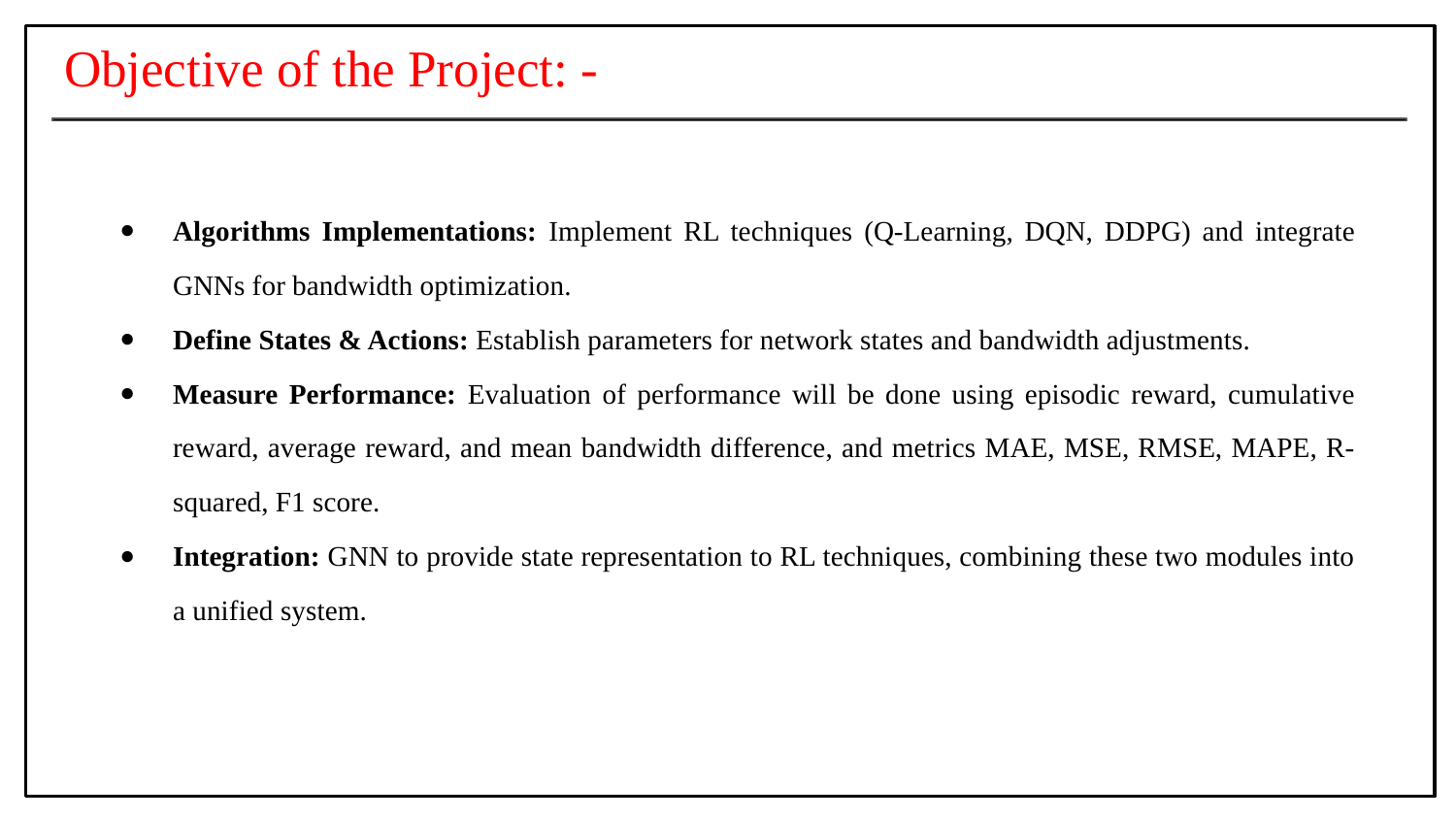

# Objective of the Project: -

Algorithms Implementations: Implement RL techniques (Q-Learning, DQN, DDPG) and integrate GNNs for bandwidth optimization.
Define States & Actions: Establish parameters for network states and bandwidth adjustments.
Measure Performance: Evaluation of performance will be done using episodic reward, cumulative reward, average reward, and mean bandwidth difference, and metrics MAE, MSE, RMSE, MAPE, R-squared, F1 score.
Integration: GNN to provide state representation to RL techniques, combining these two modules into a unified system.